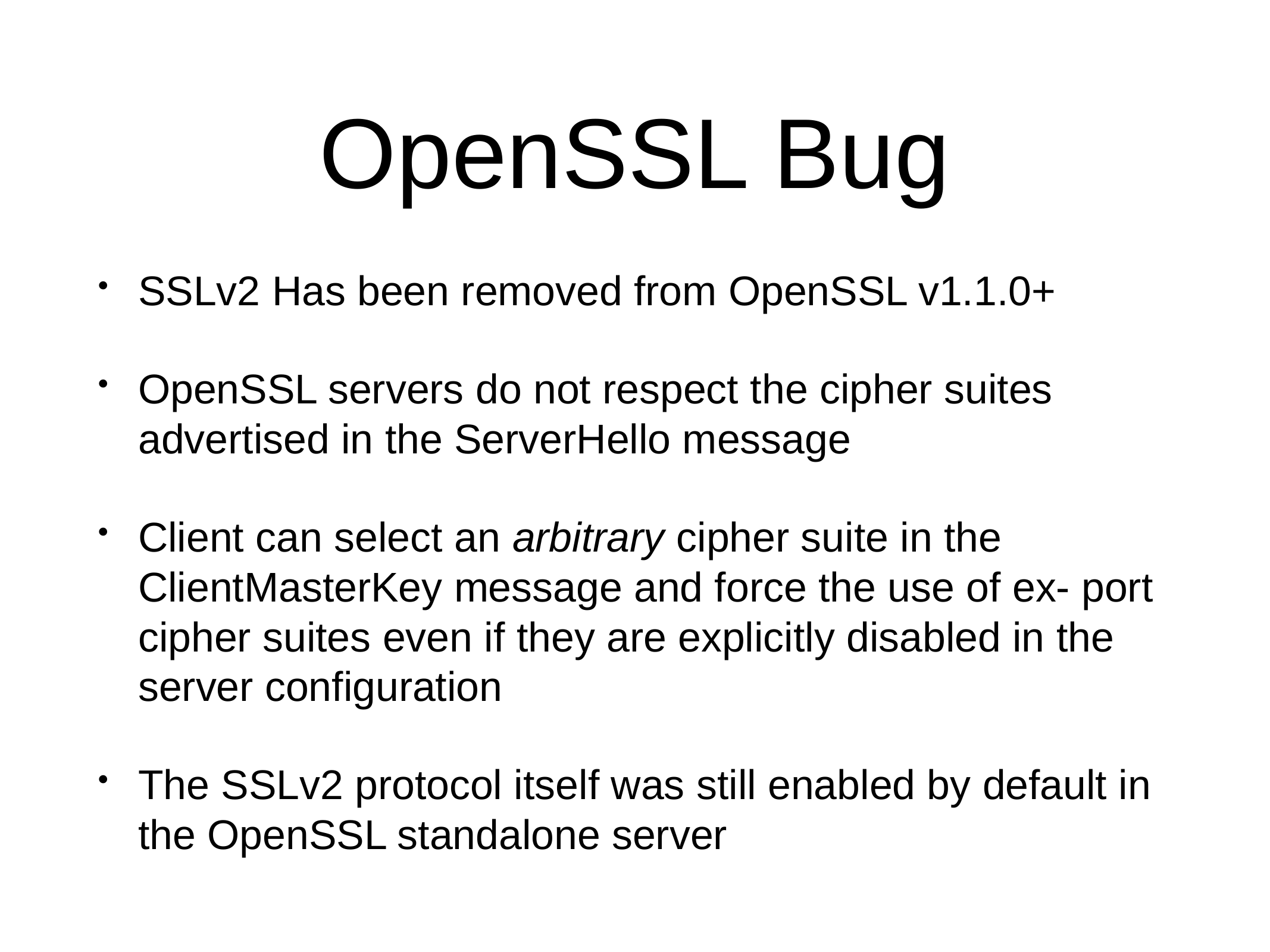

# OpenSSL Bug
SSLv2 Has been removed from OpenSSL v1.1.0+
OpenSSL servers do not respect the cipher suites advertised in the ServerHello message
Client can select an arbitrary cipher suite in the ClientMasterKey message and force the use of ex- port cipher suites even if they are explicitly disabled in the server configuration
The SSLv2 protocol itself was still enabled by default in the OpenSSL standalone server